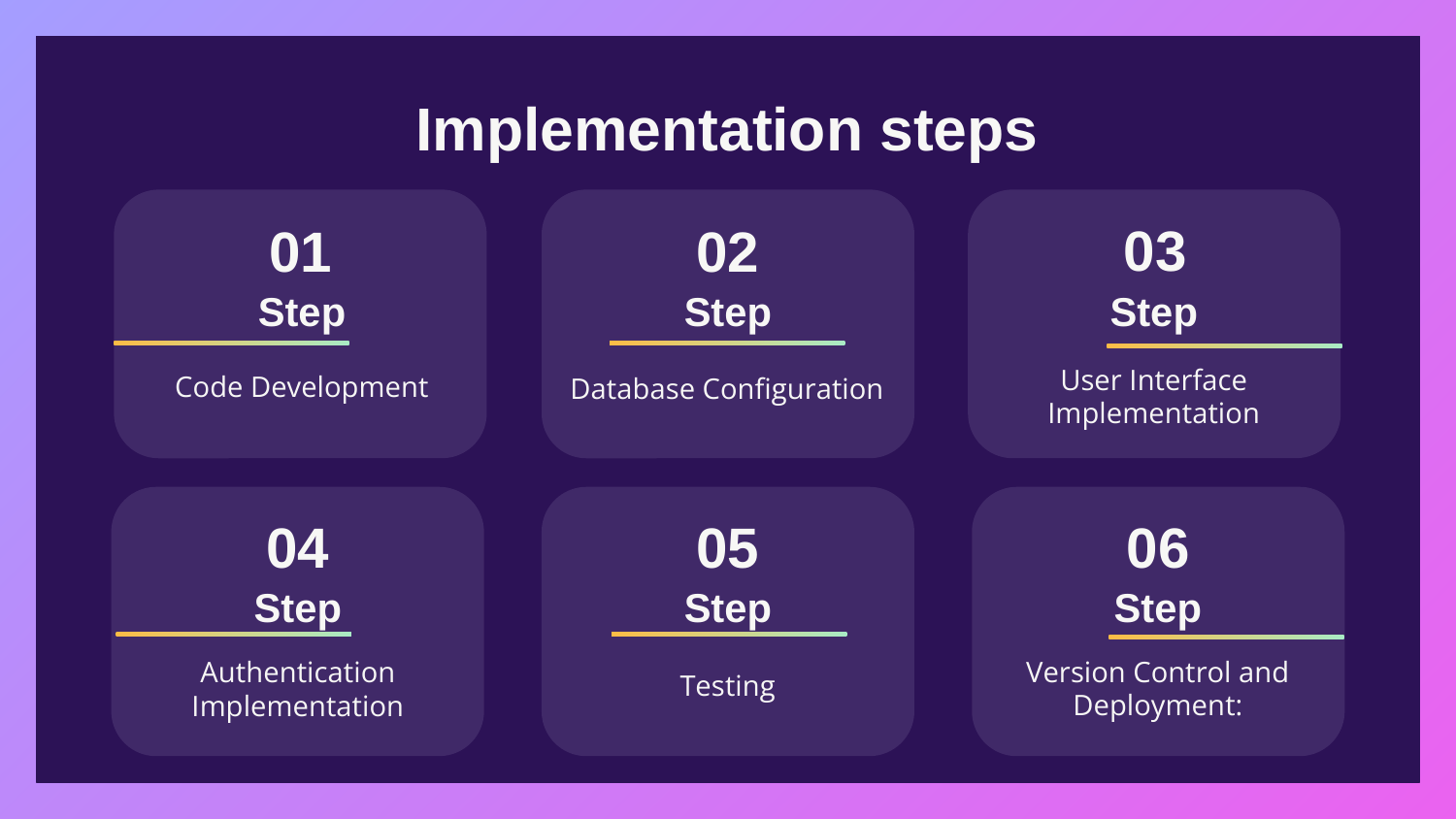

Implementation steps

03
01
02
Step
# Step
Step

User Interface Implementation
Code Development

Database Configuration

05
06
04
Step
Step
Step

Version Control and Deployment:
Authentication Implementation
Testing